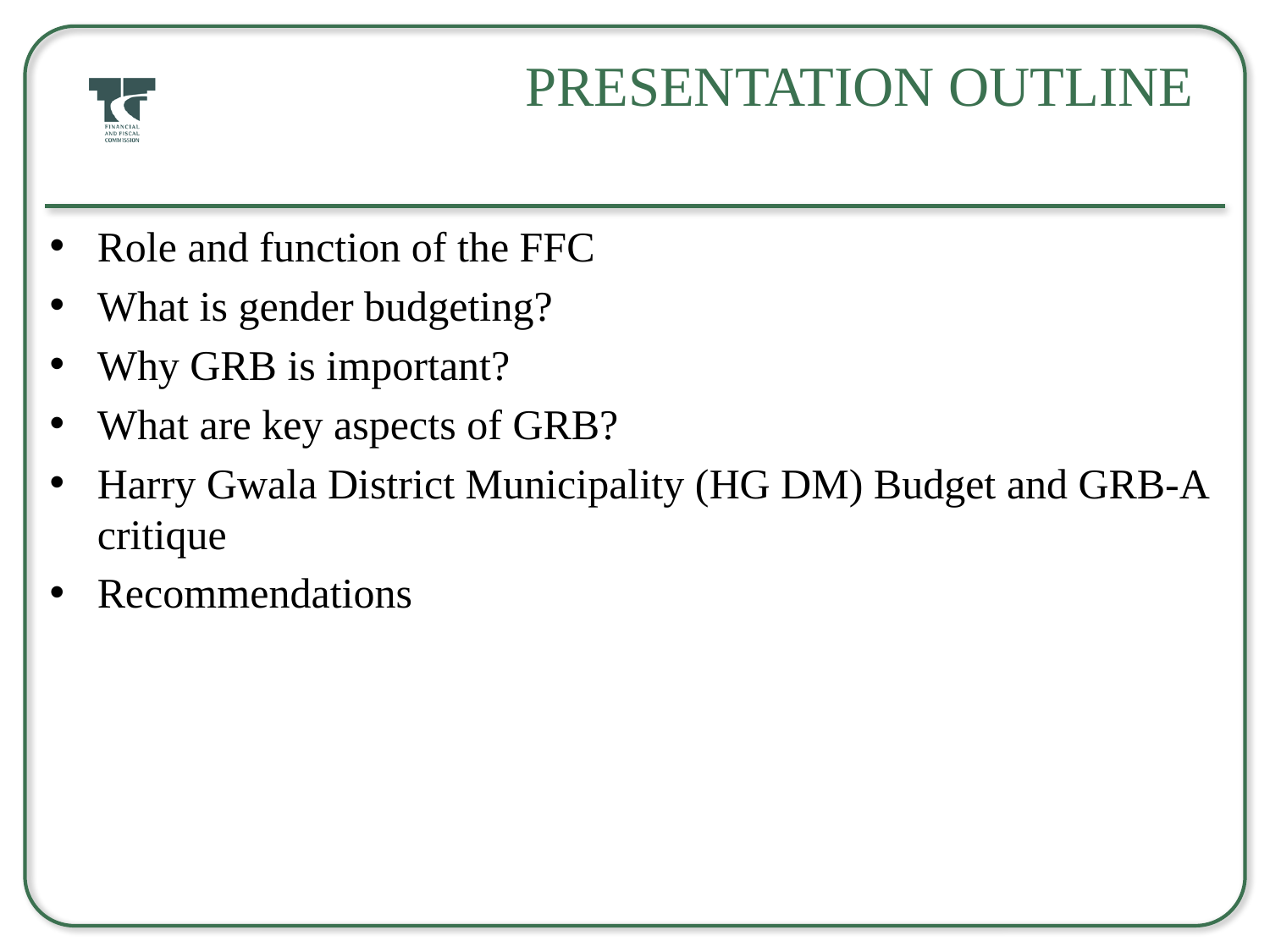

# Presentation outline
Role and function of the FFC
What is gender budgeting?
Why GRB is important?
What are key aspects of GRB?
Harry Gwala District Municipality (HG DM) Budget and GRB-A critique
Recommendations